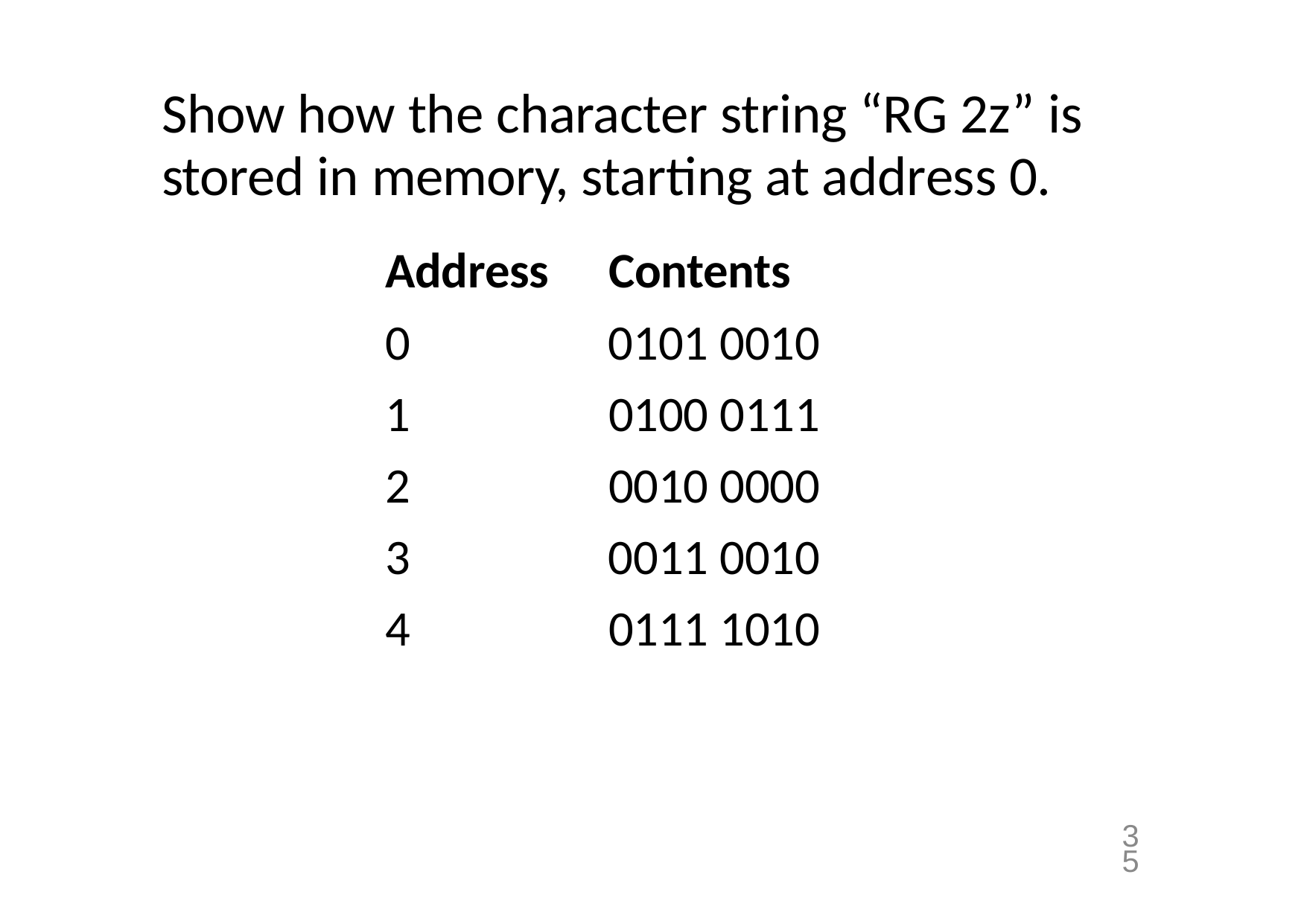

# Show how the character string “RG 2z” is  stored in memory, starting at address 0.
| Address | Contents |
| --- | --- |
| 0 | 0101 0010 |
| 1 | 0100 0111 |
| 2 | 0010 0000 |
| 3 | 0011 0010 |
| 4 | 0111 1010 |

35